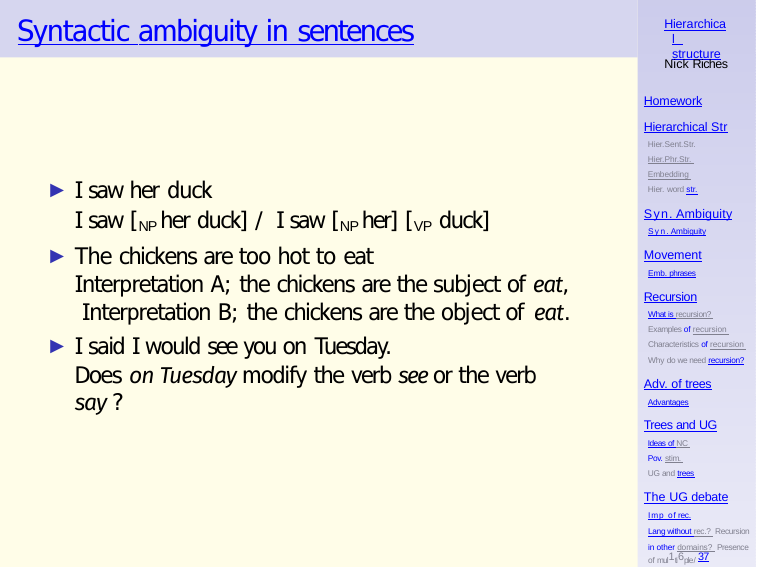

# Syntactic ambiguity in sentences
Hierarchical  structure
Nick Riches

Homework
Hierarchical Str
Hier.Sent.Str.  Hier.Phr.Str.  Embedding  Hier. word str.
I saw her duck
I saw [NP her duck] / I saw [NP her] [VP duck]
The chickens are too hot to eat
Interpretation A; the chickens are the subject of eat,  Interpretation B; the chickens are the object of eat.
I said I would see you on Tuesday.
Does on Tuesday modify the verb see or the verb say ?
Syn. Ambiguity
Syn. Ambiguity
Movement
Emb. phrases
Recursion
What is recursion?  Examples of recursion  Characteristics of recursion  Why do we need recursion?
Adv. of trees
Advantages
Trees and UG
Ideas of NC  Pov. stim.  UG and trees
The UG debate
Imp of rec.
Lang without rec.?  Recursion in other domains?  Presence of mul1ti6ple/ 37